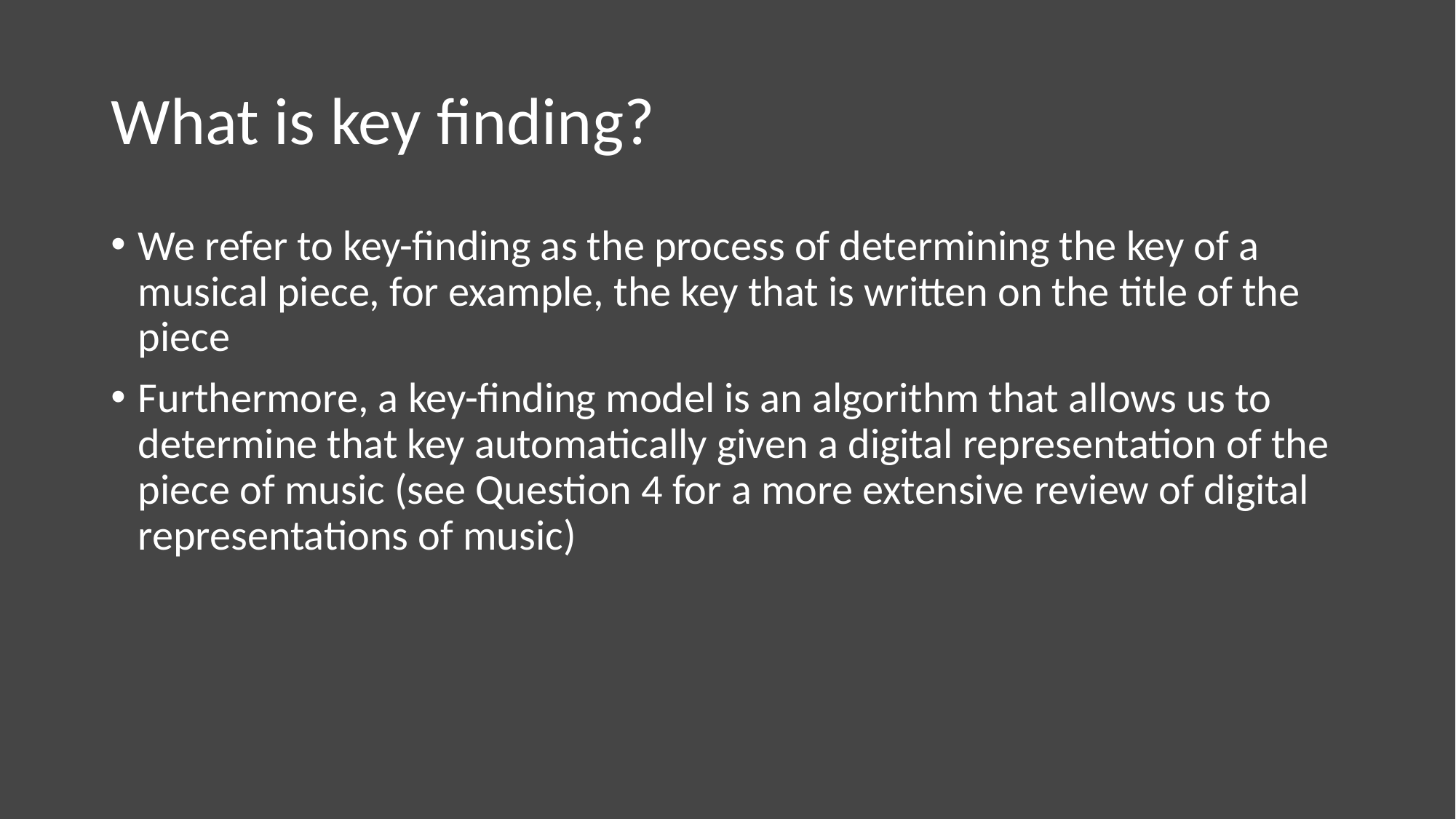

# What is key finding?
We refer to key-finding as the process of determining the key of a musical piece, for example, the key that is written on the title of the piece
Furthermore, a key-finding model is an algorithm that allows us to determine that key automatically given a digital representation of the piece of music (see Question 4 for a more extensive review of digital representations of music)